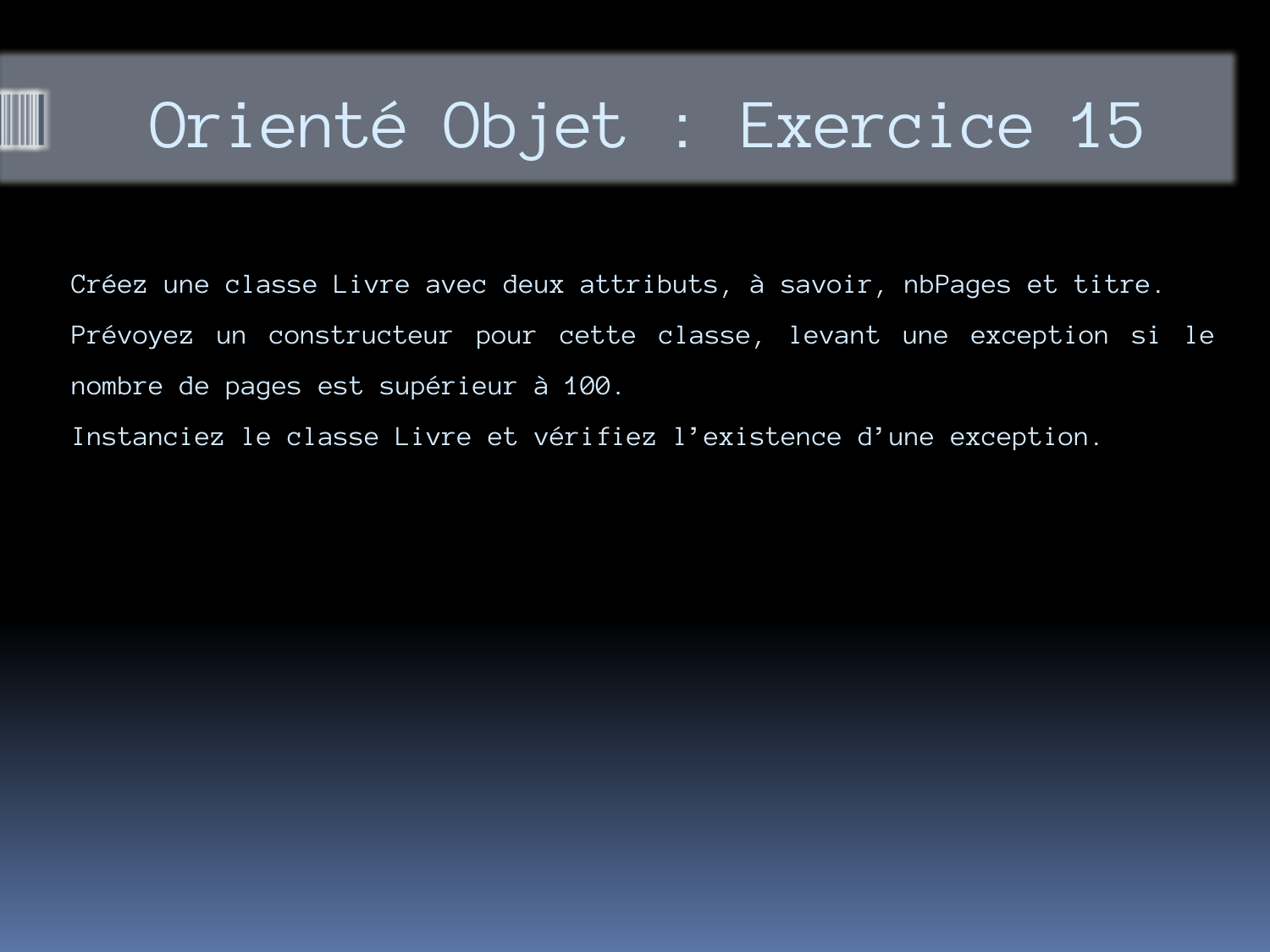

# Orienté Objet : Exercice 15
Créez une classe Livre avec deux attributs, à savoir, nbPages et titre.
Prévoyez un constructeur pour cette classe, levant une exception si le nombre de pages est supérieur à 100.
Instanciez le classe Livre et vérifiez l’existence d’une exception.